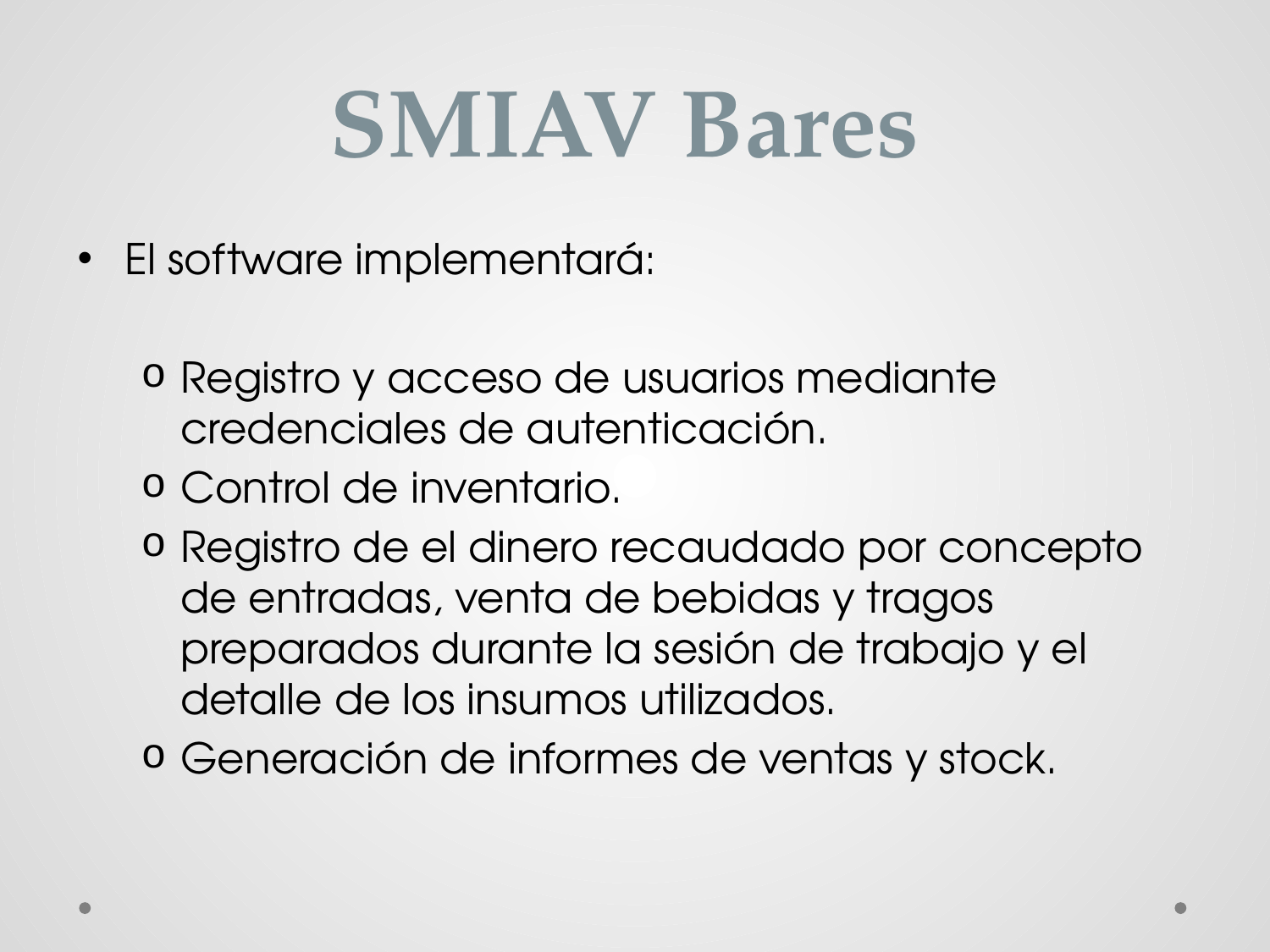

# SMIAV Bares
El software implementará:

Registro y acceso de usuarios mediante credenciales de autenticación.
Control de inventario.
Registro de el dinero recaudado por concepto de entradas, venta de bebidas y tragos preparados durante la sesión de trabajo y el detalle de los insumos utilizados.
Generación de informes de ventas y stock.